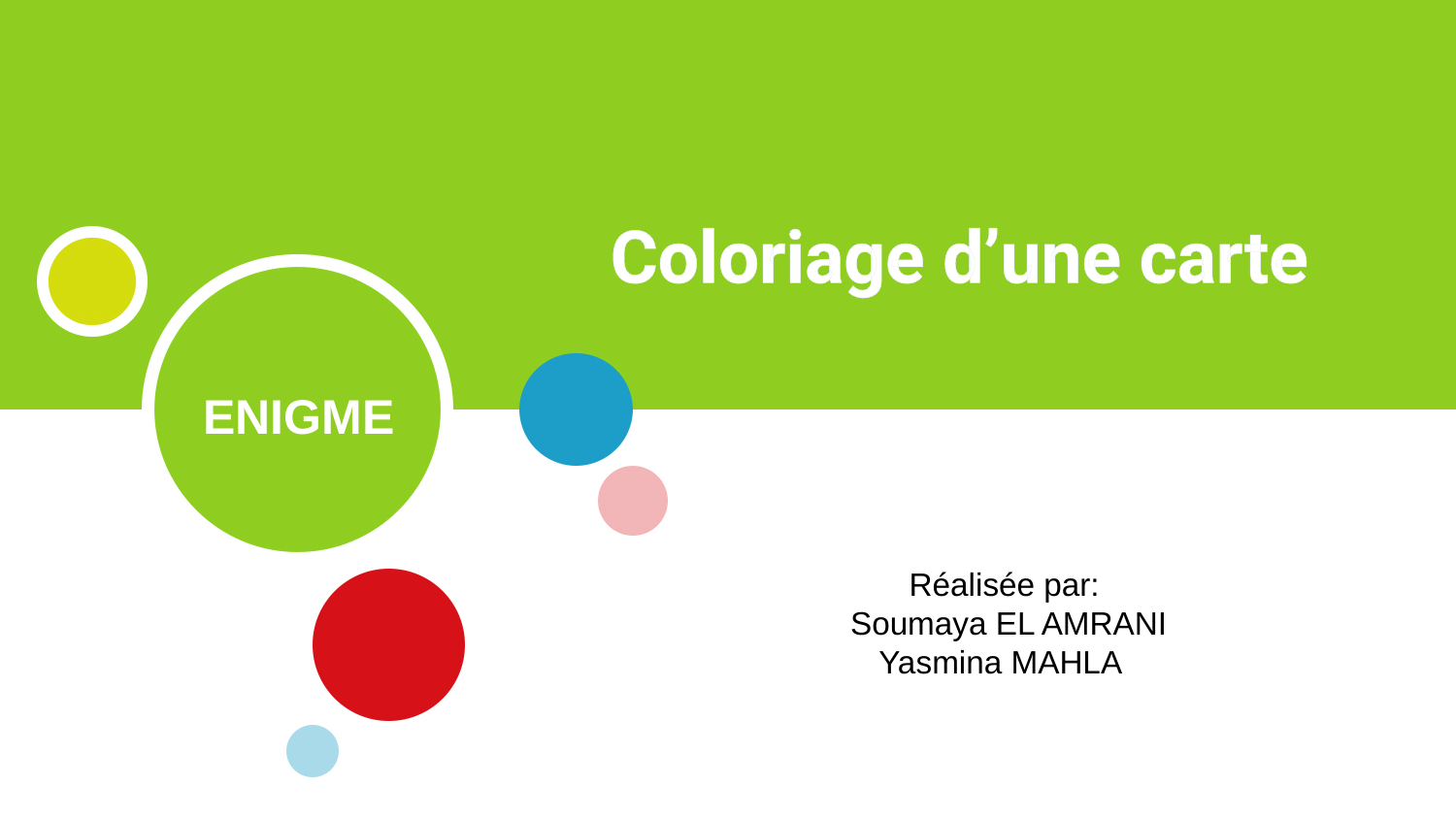

Coloriage d’une carte
ENIGME
Réalisée par:
Soumaya EL AMRANI
Yasmina MAHLA